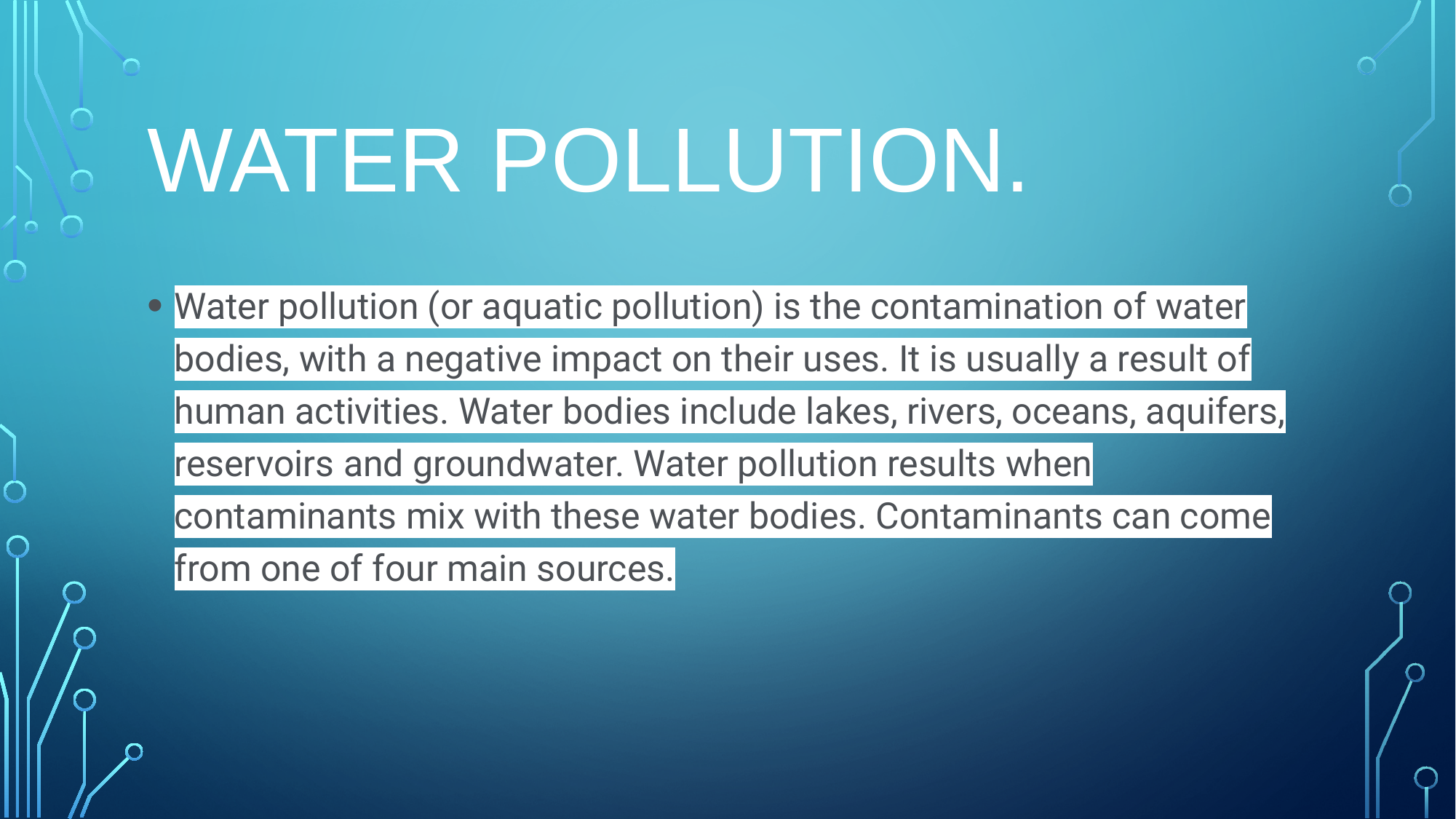

# Water Pollution.
Water pollution (or aquatic pollution) is the contamination of water bodies, with a negative impact on their uses. It is usually a result of human activities. Water bodies include lakes, rivers, oceans, aquifers, reservoirs and groundwater. Water pollution results when contaminants mix with these water bodies. Contaminants can come from one of four main sources.